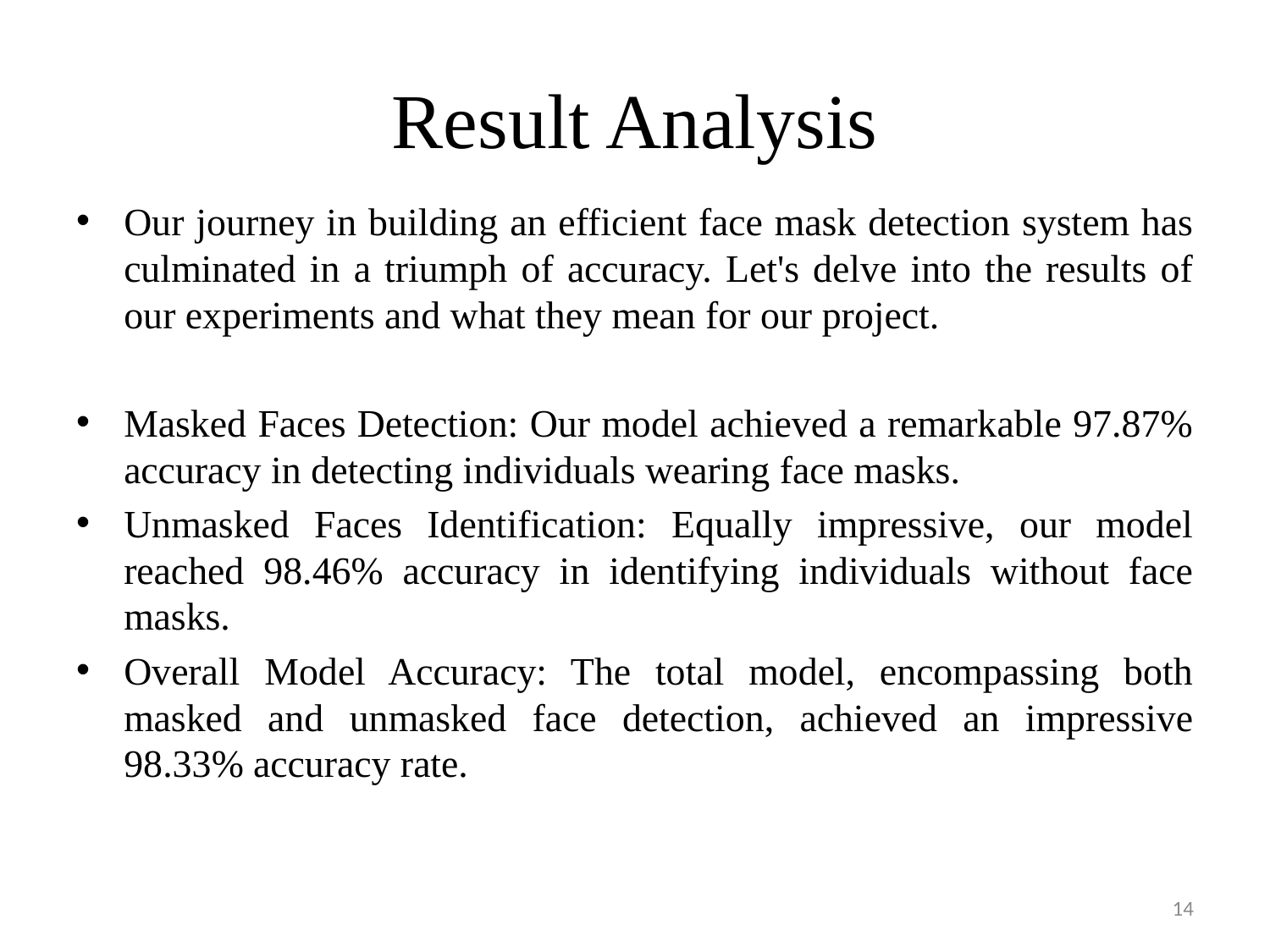

# Result Analysis
Our journey in building an efficient face mask detection system has culminated in a triumph of accuracy. Let's delve into the results of our experiments and what they mean for our project.

Masked Faces Detection: Our model achieved a remarkable 97.87% accuracy in detecting individuals wearing face masks.
Unmasked Faces Identification: Equally impressive, our model reached 98.46% accuracy in identifying individuals without face masks.
Overall Model Accuracy: The total model, encompassing both masked and unmasked face detection, achieved an impressive 98.33% accuracy rate.

14